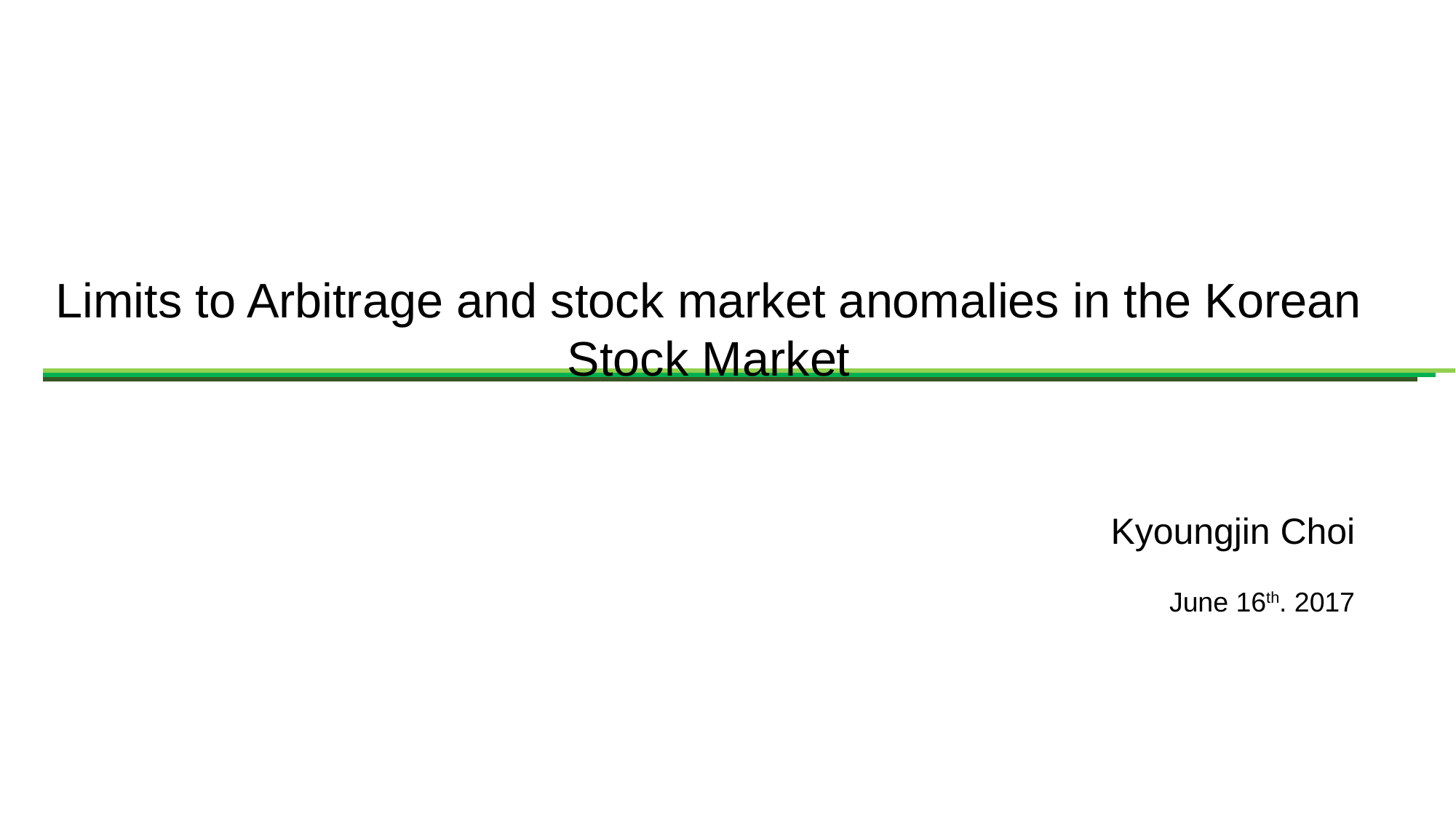

Limits to Arbitrage and stock market anomalies in the Korean Stock Market
Kyoungjin Choi

June 16th. 2017